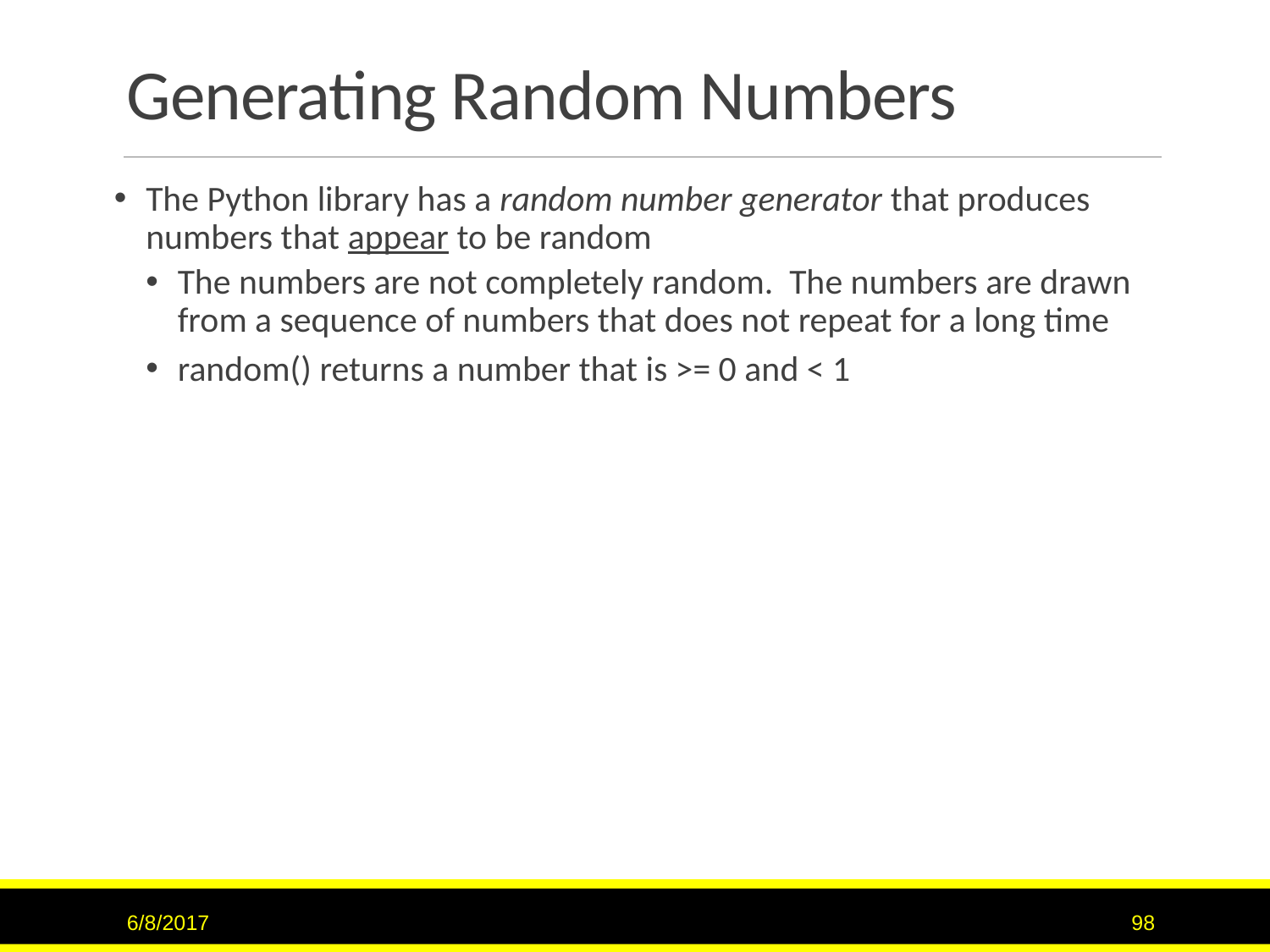

# Generating Random Numbers
The Python library has a random number generator that produces numbers that appear to be random
The numbers are not completely random.  The numbers are drawn from a sequence of numbers that does not repeat for a long time
random() returns a number that is >= 0 and < 1
6/8/2017
98